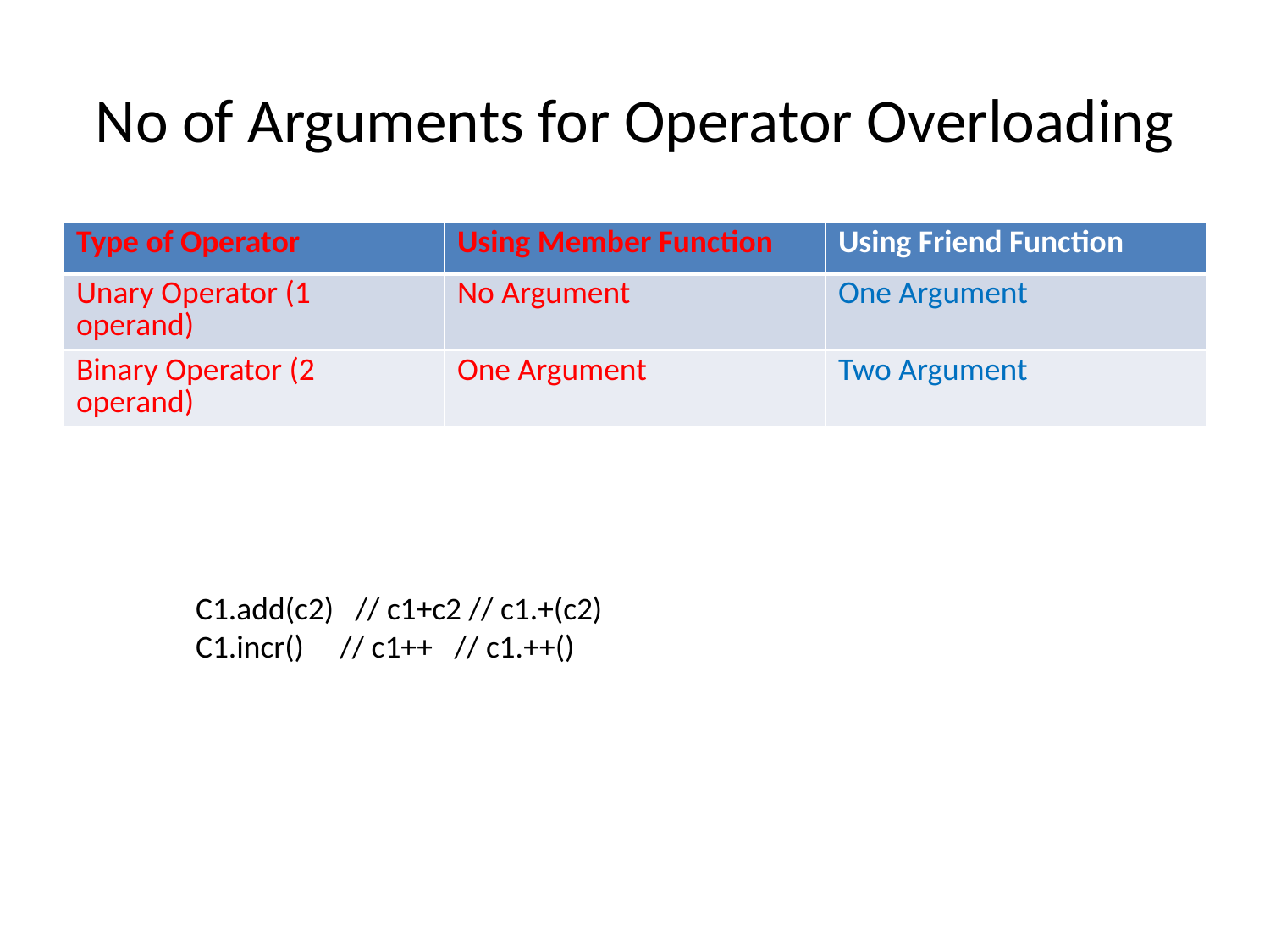

# No of Arguments for Operator Overloading
| Type of Operator | Using Member Function | Using Friend Function |
| --- | --- | --- |
| Unary Operator (1 operand) | No Argument | One Argument |
| Binary Operator (2 operand) | One Argument | Two Argument |
C1.add(c2)   // c1+c2 // c1.+(c2)
C1.incr()     // c1++   // c1.++()